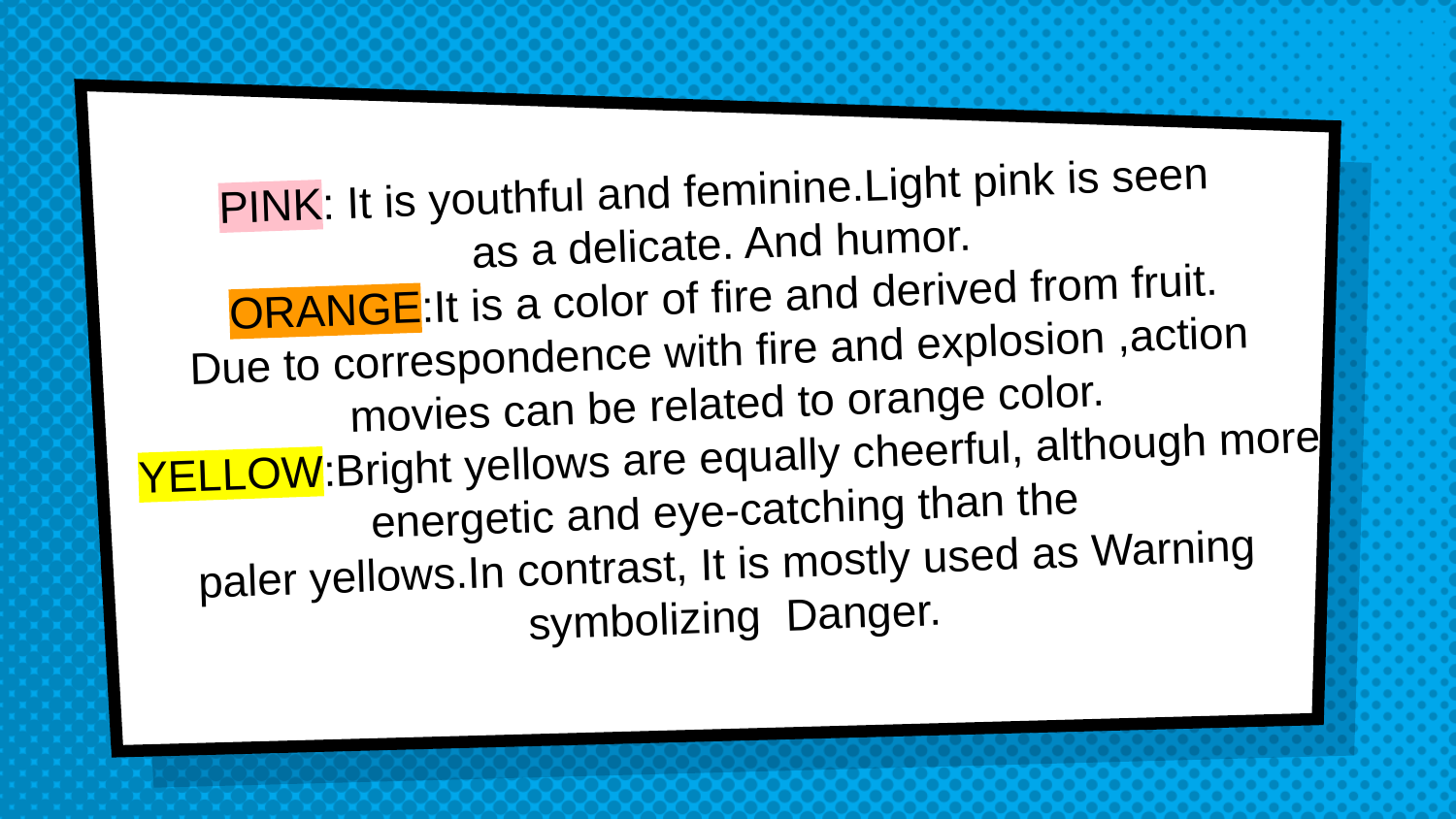

PINK: It is youthful and feminine.Light pink is seen
as a delicate. And humor.
ORANGE:It is a color of fire and derived from fruit.
Due to correspondence with fire and explosion ,action
movies can be related to orange color.
YELLOW:Bright yellows are equally cheerful, although more energetic and eye-catching than the
paler yellows.In contrast, It is mostly used as Warning  symbolizing  Danger.